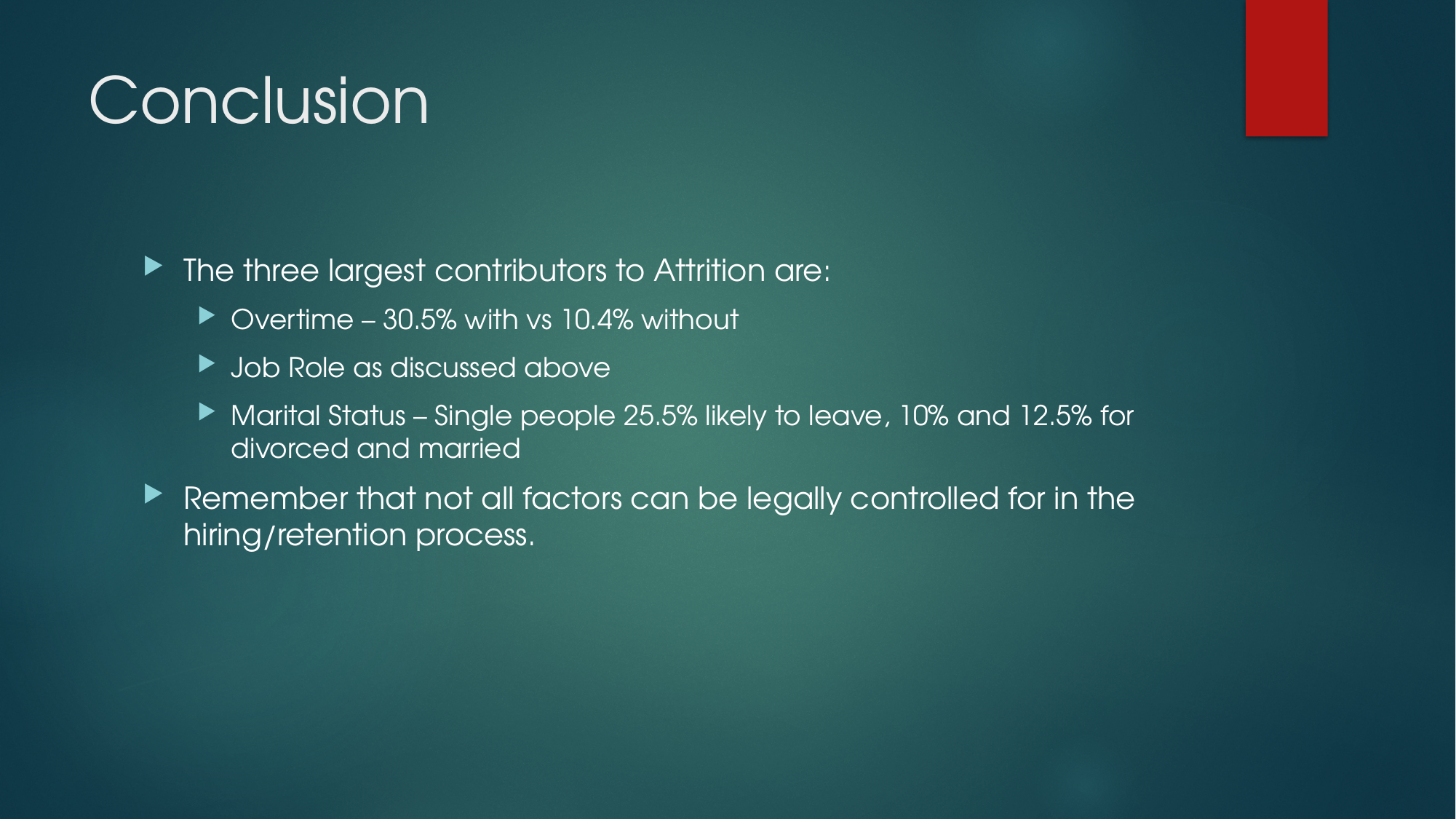

# Conclusion
The three largest contributors to Attrition are:
Overtime – 30.5% with vs 10.4% without
Job Role as discussed above
Marital Status – Single people 25.5% likely to leave, 10% and 12.5% for divorced and married
Remember that not all factors can be legally controlled for in the hiring/retention process.